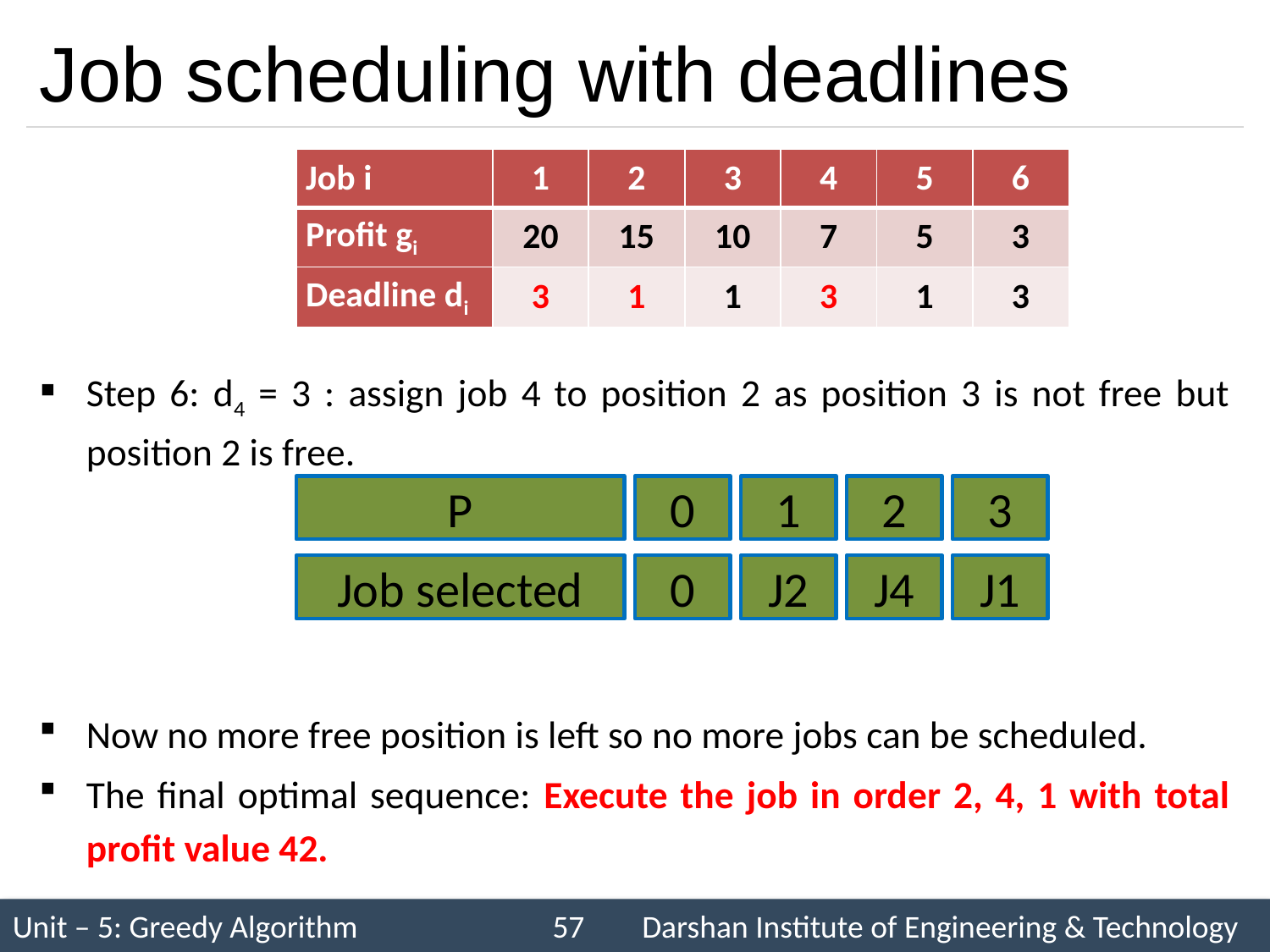

# Job scheduling with deadlines

Step 6: d4 = 3 : assign job 4 to position 2 as position 3 is not free but position 2 is free.

Now no more free position is left so no more jobs can be scheduled.
The final optimal sequence: Execute the job in order 2, 4, 1 with total profit value 42.

| Job i | 1 | 2 | 3 | 4 | 5 | 6 |
| --- | --- | --- | --- | --- | --- | --- |
| Profit gi | 20 | 15 | 10 | 7 | 5 | 3 |
| Deadline di | 3 | 1 | 1 | 3 | 1 | 3 |
P
0
1
2
3
Job selected
0
J2
J4
J1